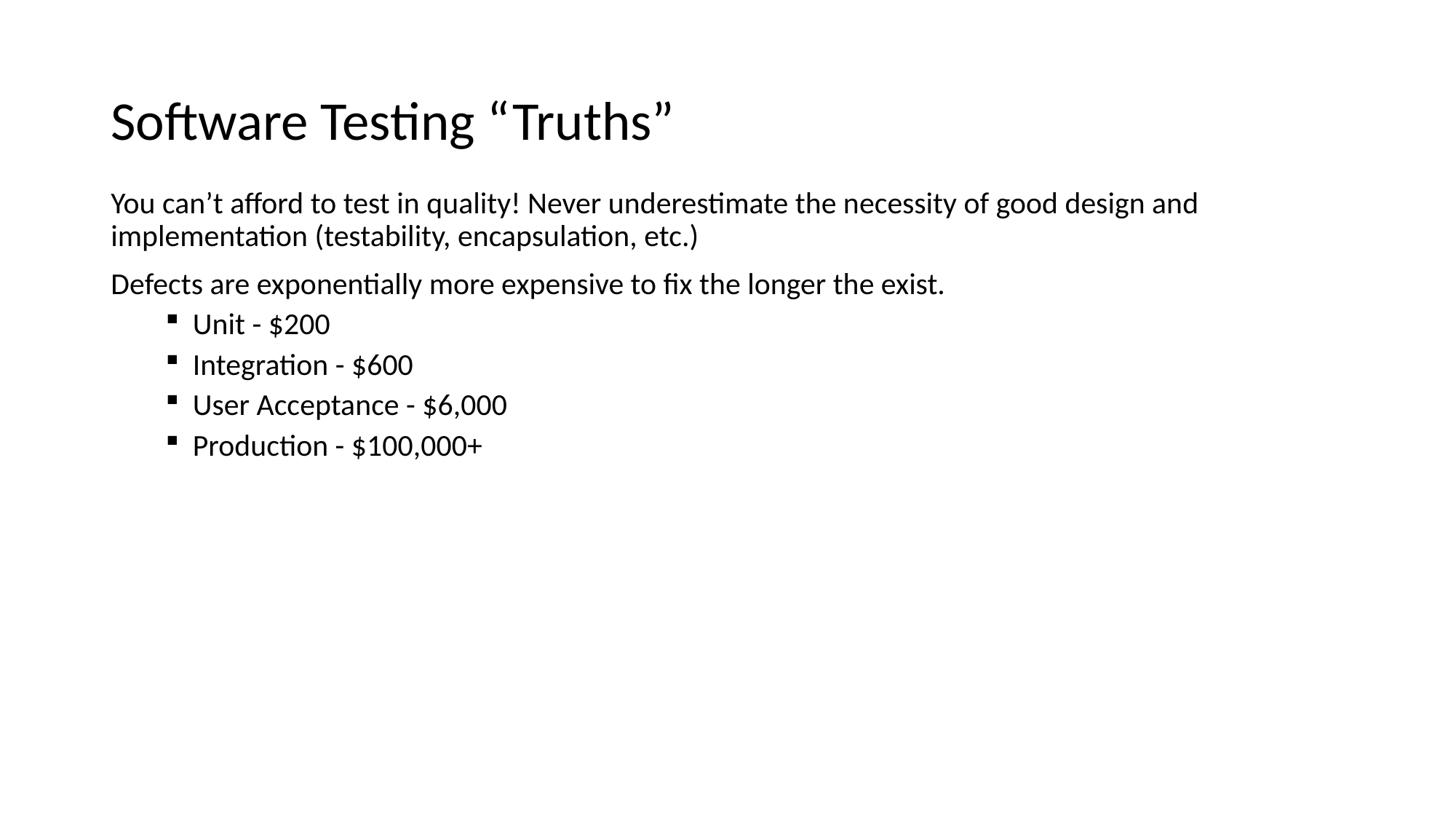

# Software Testing “Truths”
You can’t afford to test in quality! Never underestimate the necessity of good design and implementation (testability, encapsulation, etc.)
Defects are exponentially more expensive to fix the longer the exist.
Unit - $200
Integration - $600
User Acceptance - $6,000
Production - $100,000+